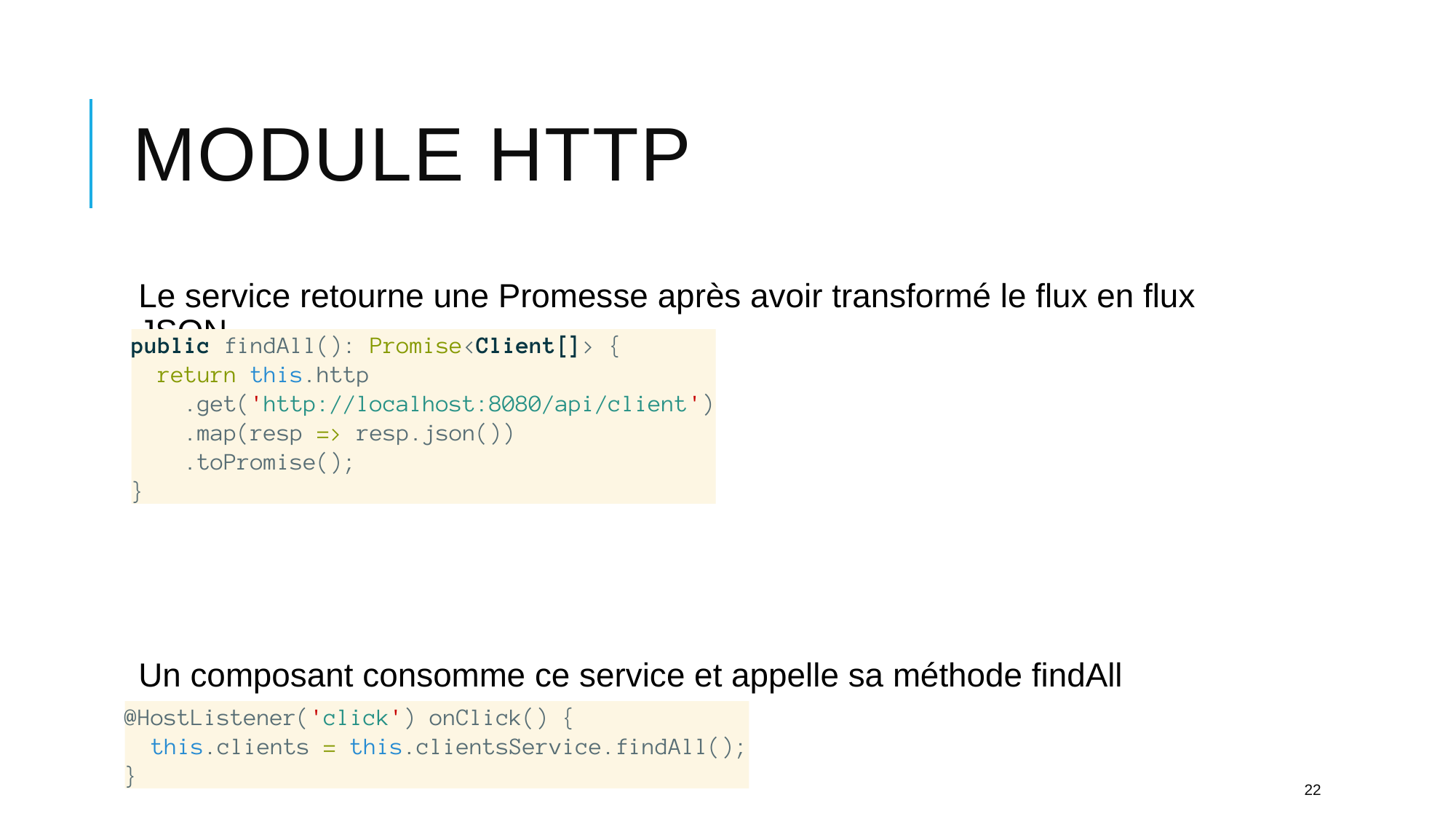

# Module HTTP
Le service retourne une Promesse après avoir transformé le flux en flux JSON

Un composant consomme ce service et appelle sa méthode findAll
this.clients est une Promesse de liste de clients

public findAll(): Promise<Client[]> {
  return this.http
    .get('http://localhost:8080/api/client')
    .map(resp => resp.json())
    .toPromise();
}
@HostListener('click') onClick() {
  this.clients = this.clientsService.findAll();
}
22